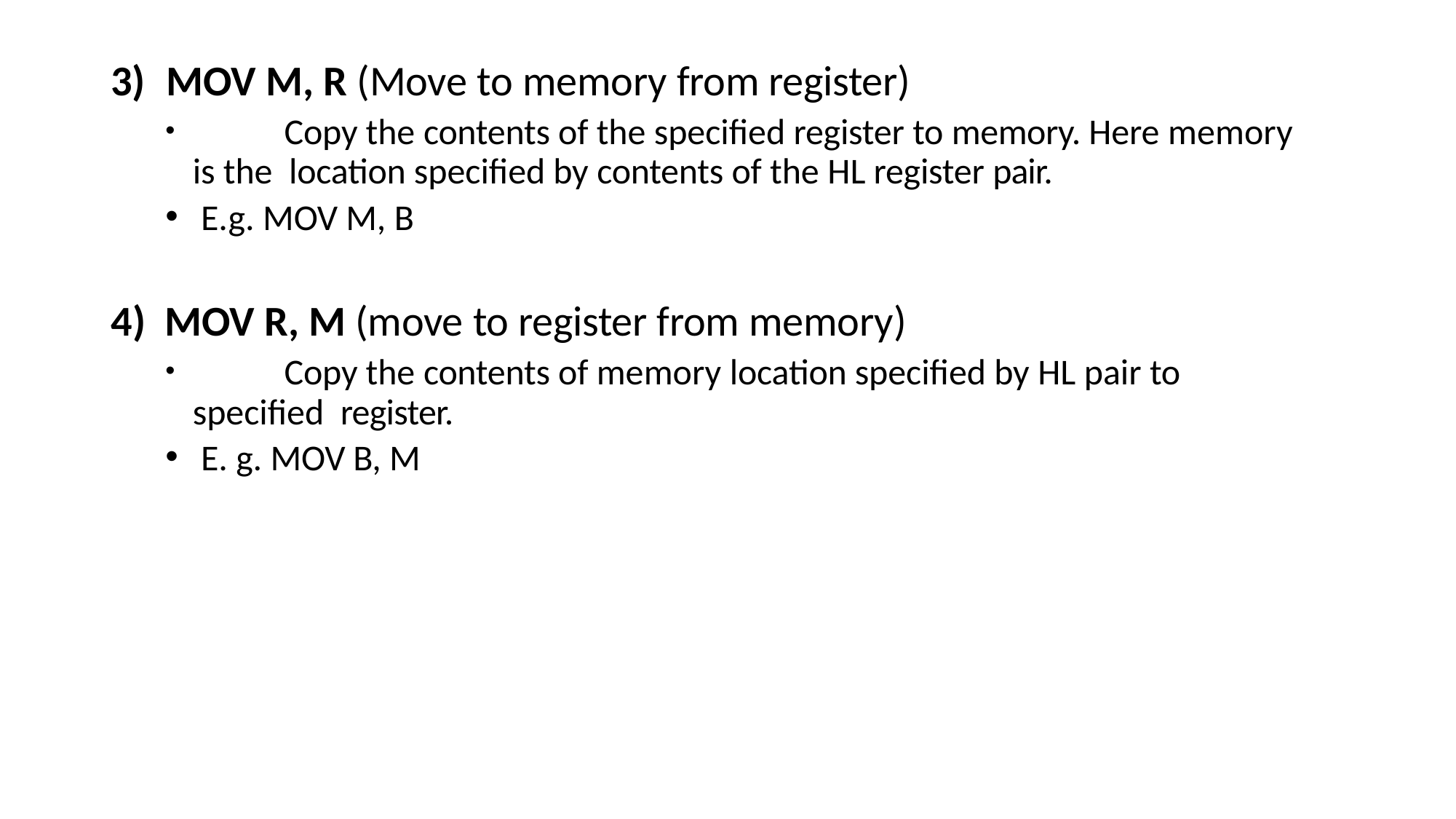

# 3)	MOV M, R (Move to memory from register)
	Copy the contents of the specified register to memory. Here memory is the  location specified by contents of the HL register pair.
E.g. MOV M, B

MOV R, M (move to register from memory)
	Copy the contents of memory location specified by HL pair to specified  register.
E. g. MOV B, M